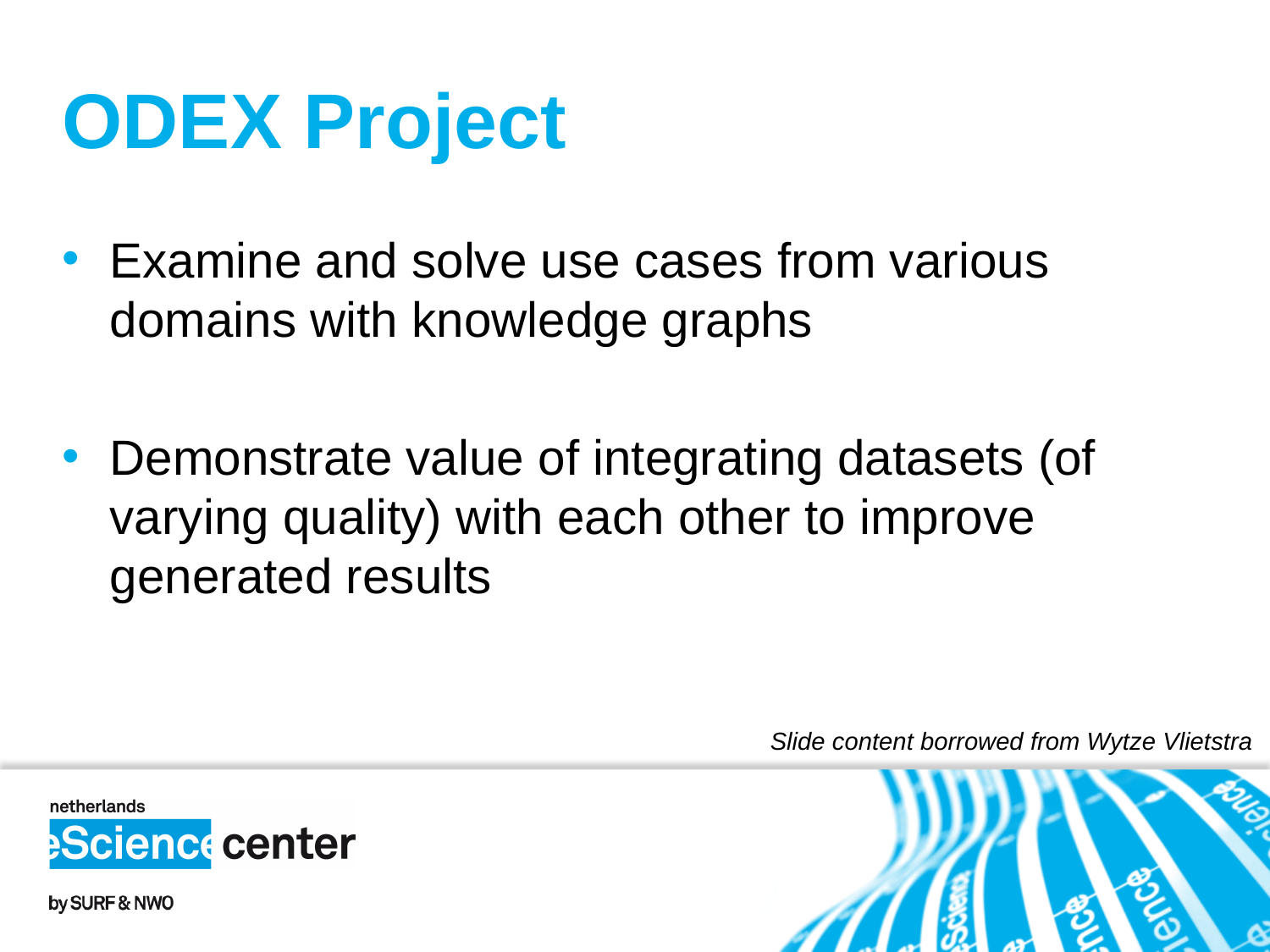

# ODEX Project
Examine and solve use cases from various domains with knowledge graphs

Demonstrate value of integrating datasets (of varying quality) with each other to improve generated results
Slide content borrowed from Wytze Vlietstra